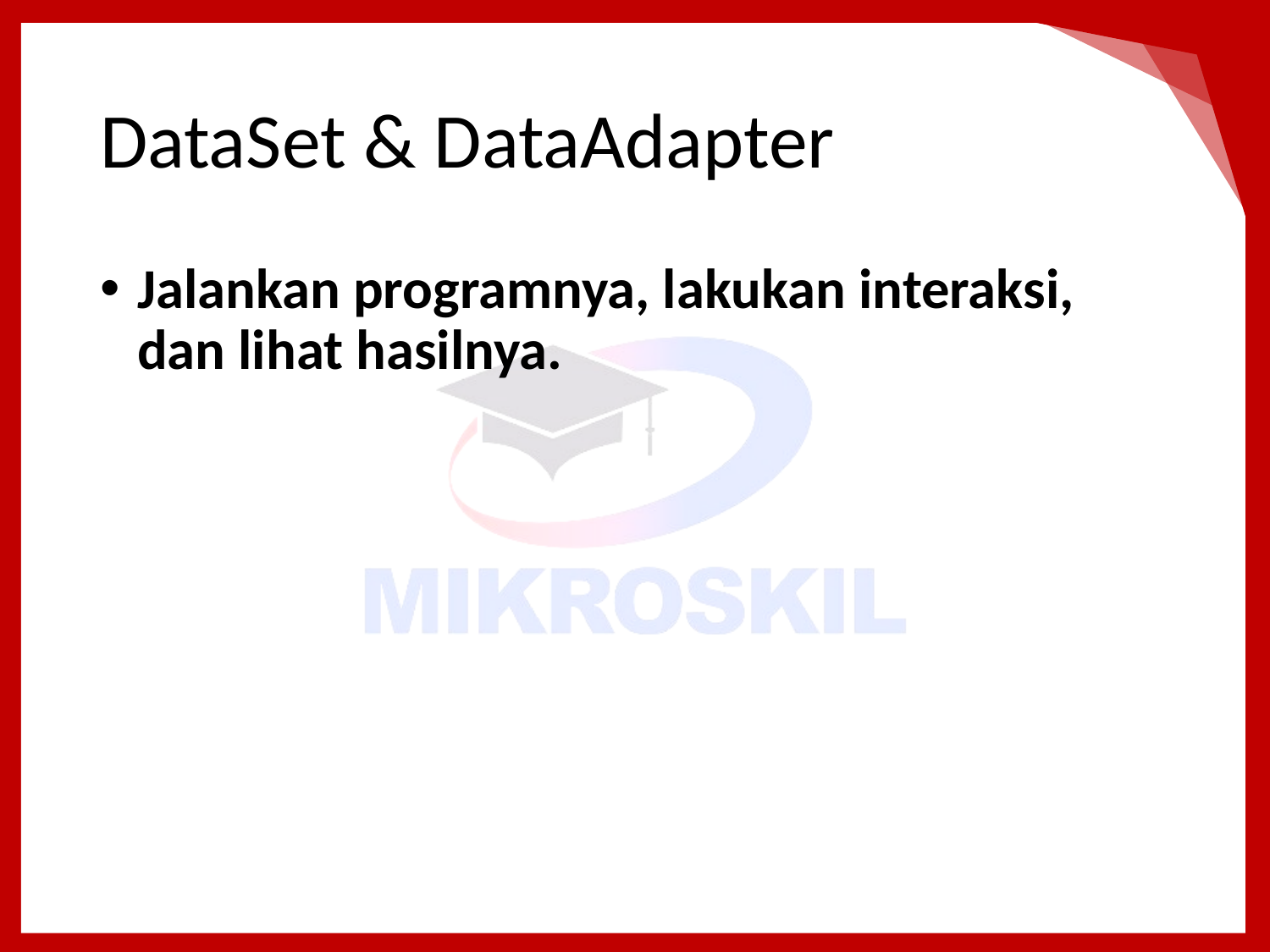

# DataSet & DataAdapter
Jalankan programnya, lakukan interaksi, dan lihat hasilnya.